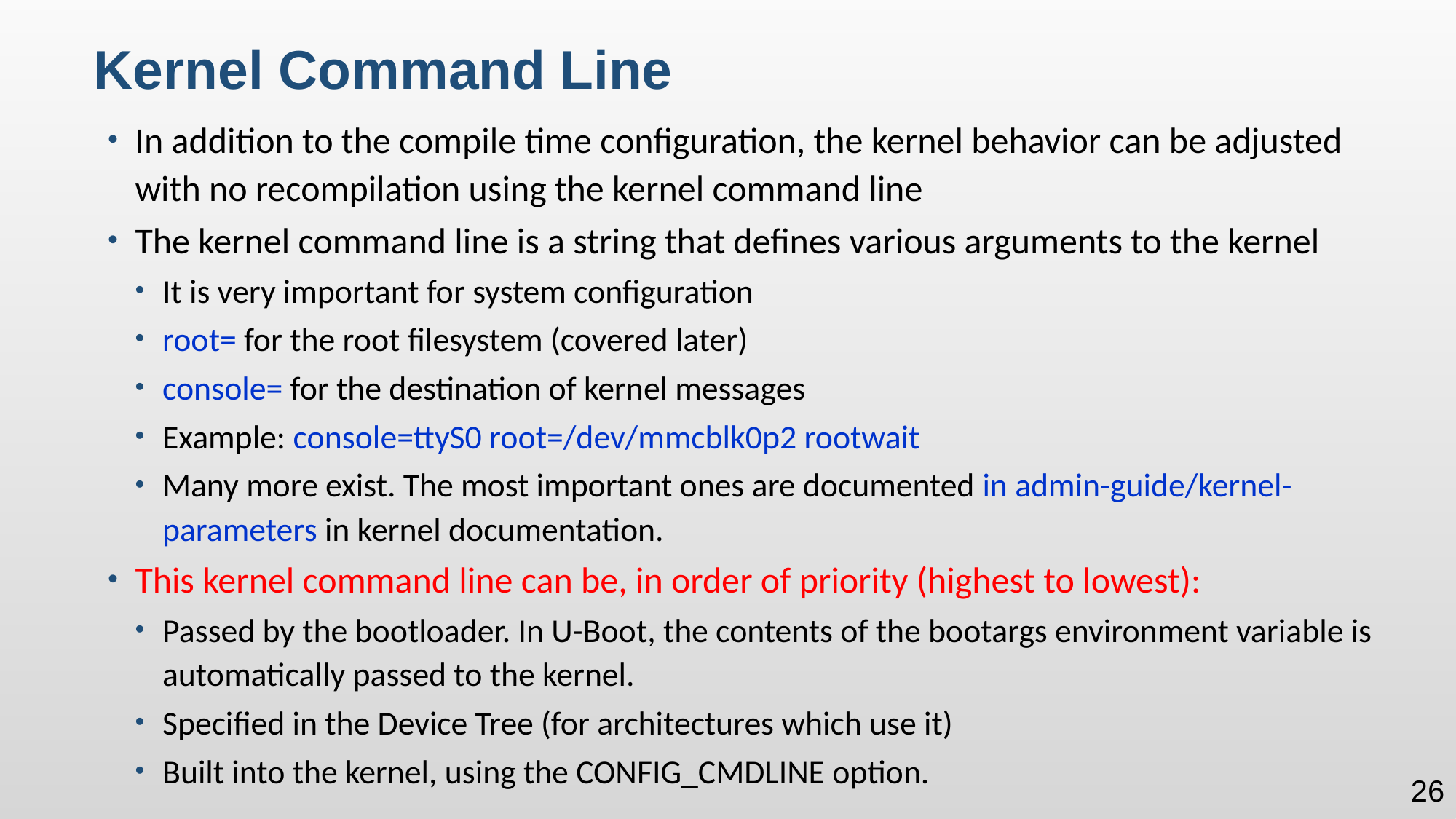

Kernel Command Line
In addition to the compile time configuration, the kernel behavior can be adjusted with no recompilation using the kernel command line
The kernel command line is a string that defines various arguments to the kernel
It is very important for system configuration
root= for the root filesystem (covered later)
console= for the destination of kernel messages
Example: console=ttyS0 root=/dev/mmcblk0p2 rootwait
Many more exist. The most important ones are documented in admin-guide/kernel-parameters in kernel documentation.
This kernel command line can be, in order of priority (highest to lowest):
Passed by the bootloader. In U-Boot, the contents of the bootargs environment variable is automatically passed to the kernel.
Specified in the Device Tree (for architectures which use it)
Built into the kernel, using the CONFIG_CMDLINE option.
26